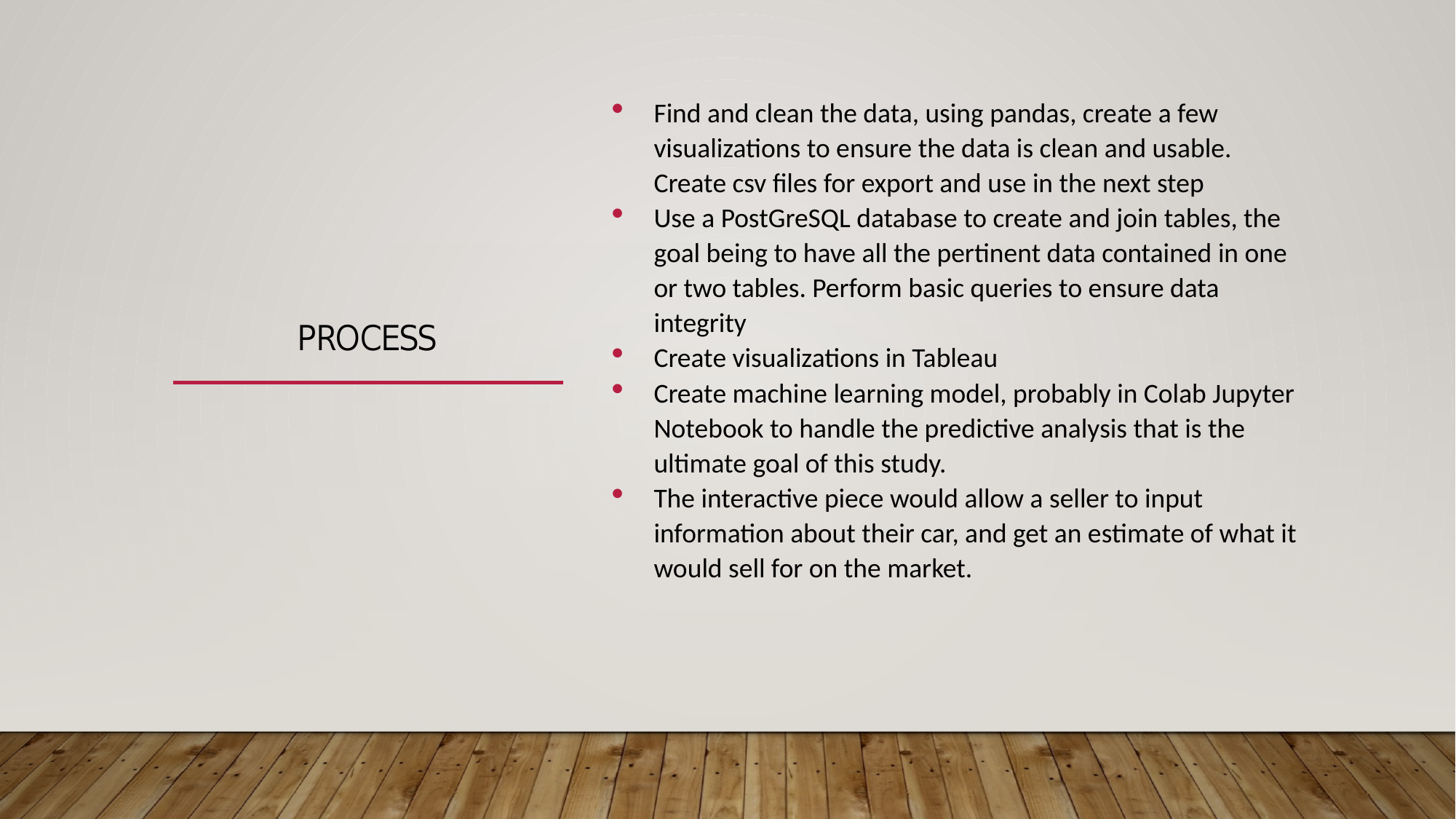

# Process
Find and clean the data, using pandas, create a few visualizations to ensure the data is clean and usable. Create csv files for export and use in the next step
Use a PostGreSQL database to create and join tables, the goal being to have all the pertinent data contained in one or two tables. Perform basic queries to ensure data integrity
Create visualizations in Tableau
Create machine learning model, probably in Colab Jupyter Notebook to handle the predictive analysis that is the ultimate goal of this study.
The interactive piece would allow a seller to input information about their car, and get an estimate of what it would sell for on the market.